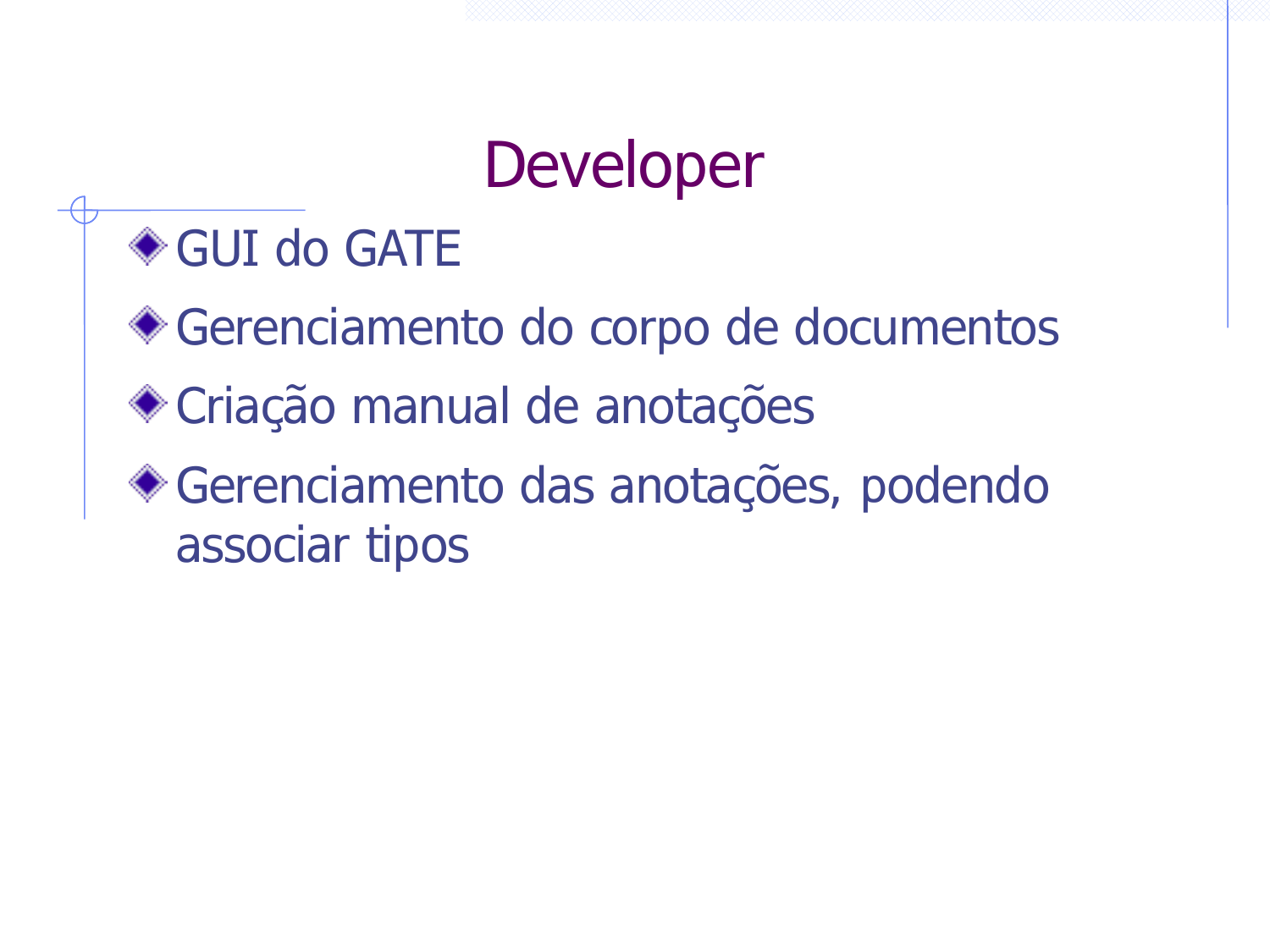

Developer
GUI do GATE
Gerenciamento do corpo de documentos
Criação manual de anotações
Gerenciamento das anotações, podendo associar tipos